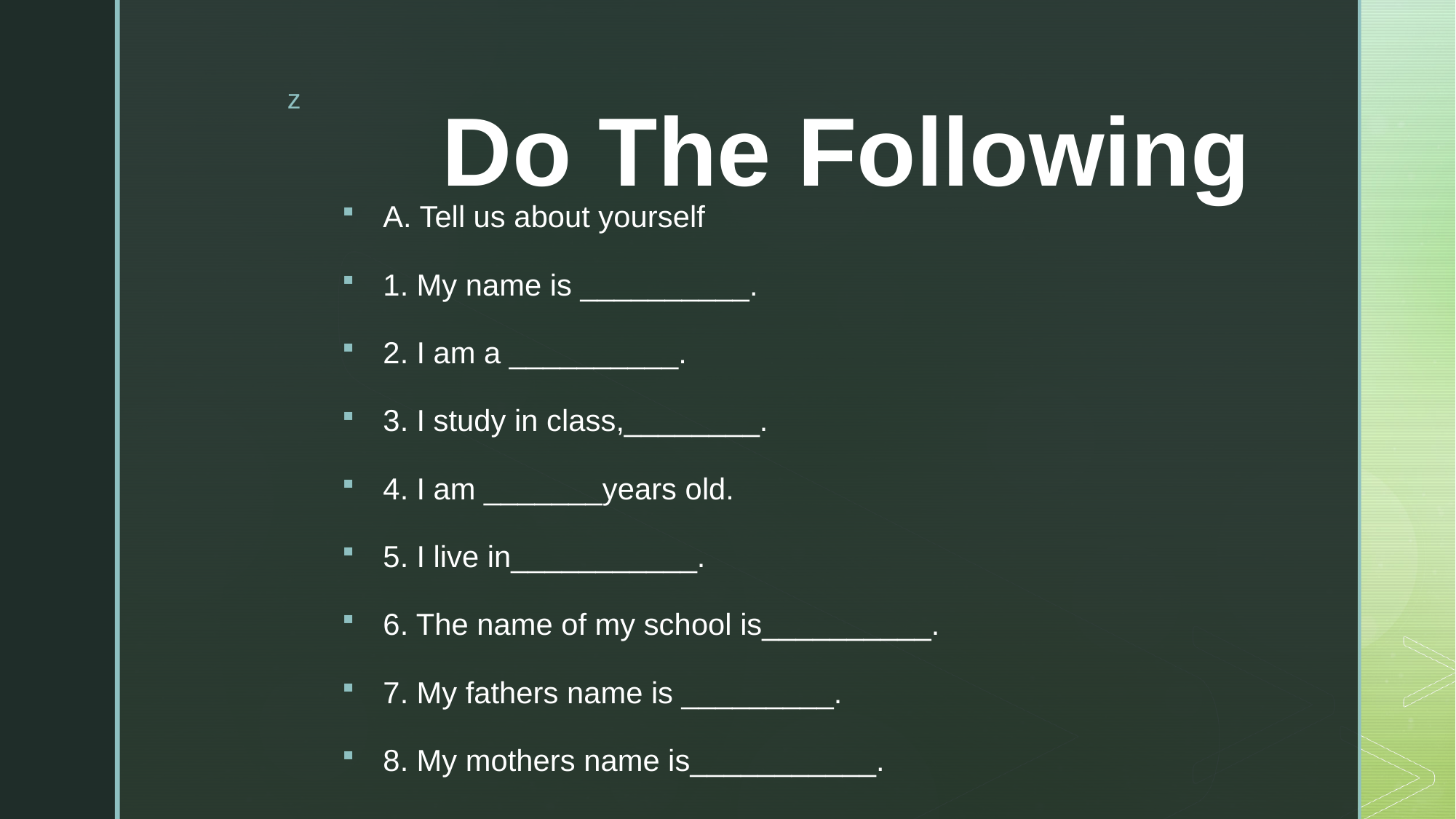

# Do The Following
A. Tell us about yourself
1. My name is __________.
2. I am a __________.
3. I study in class,________.
4. I am _______years old.
5. I live in___________.
6. The name of my school is__________.
7. My fathers name is _________.
8. My mothers name is___________.